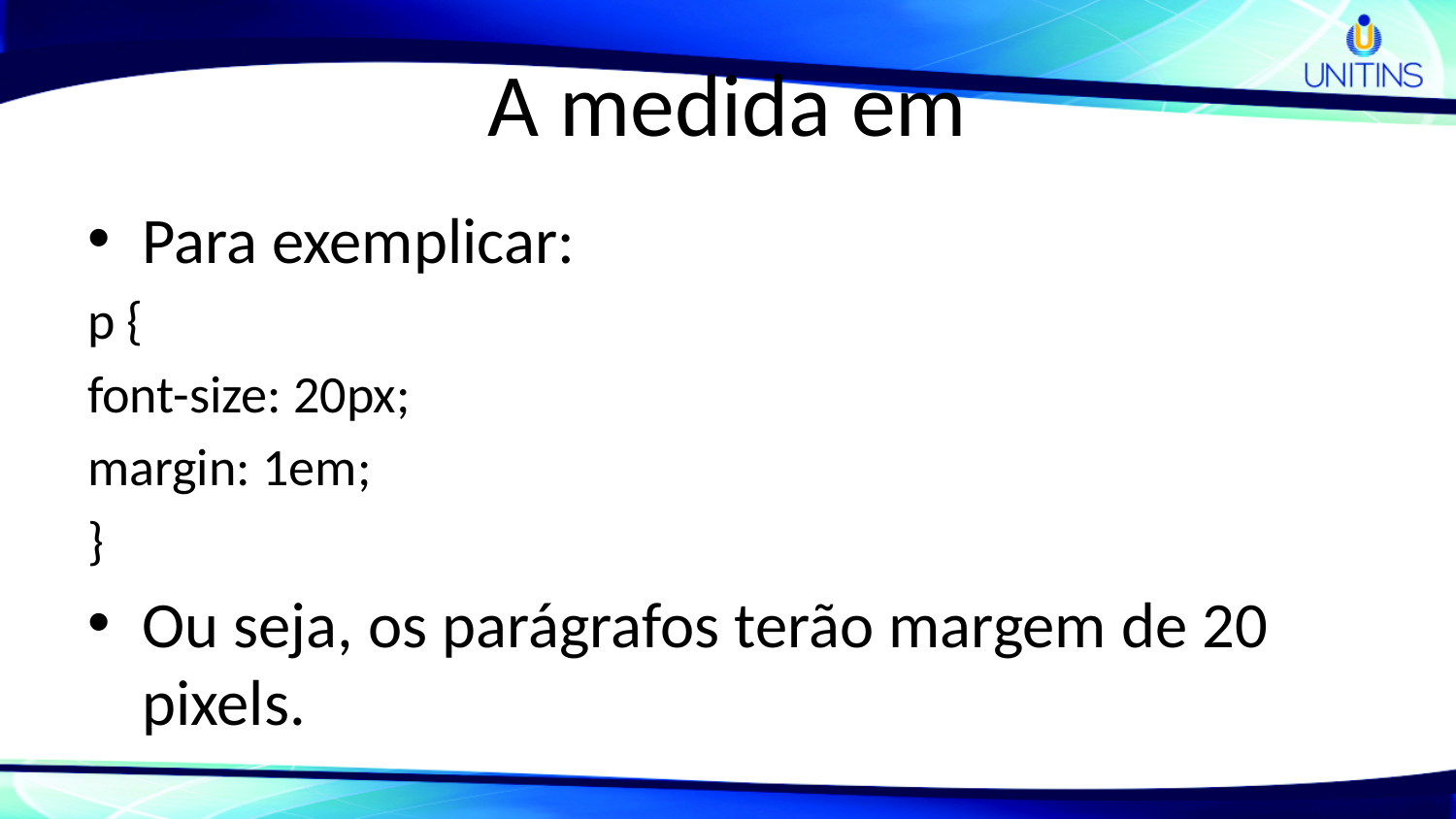

# A medida em
Para exemplicar:
p {
font-size: 20px;
margin: 1em;
}
Ou seja, os parágrafos terão margem de 20 pixels.